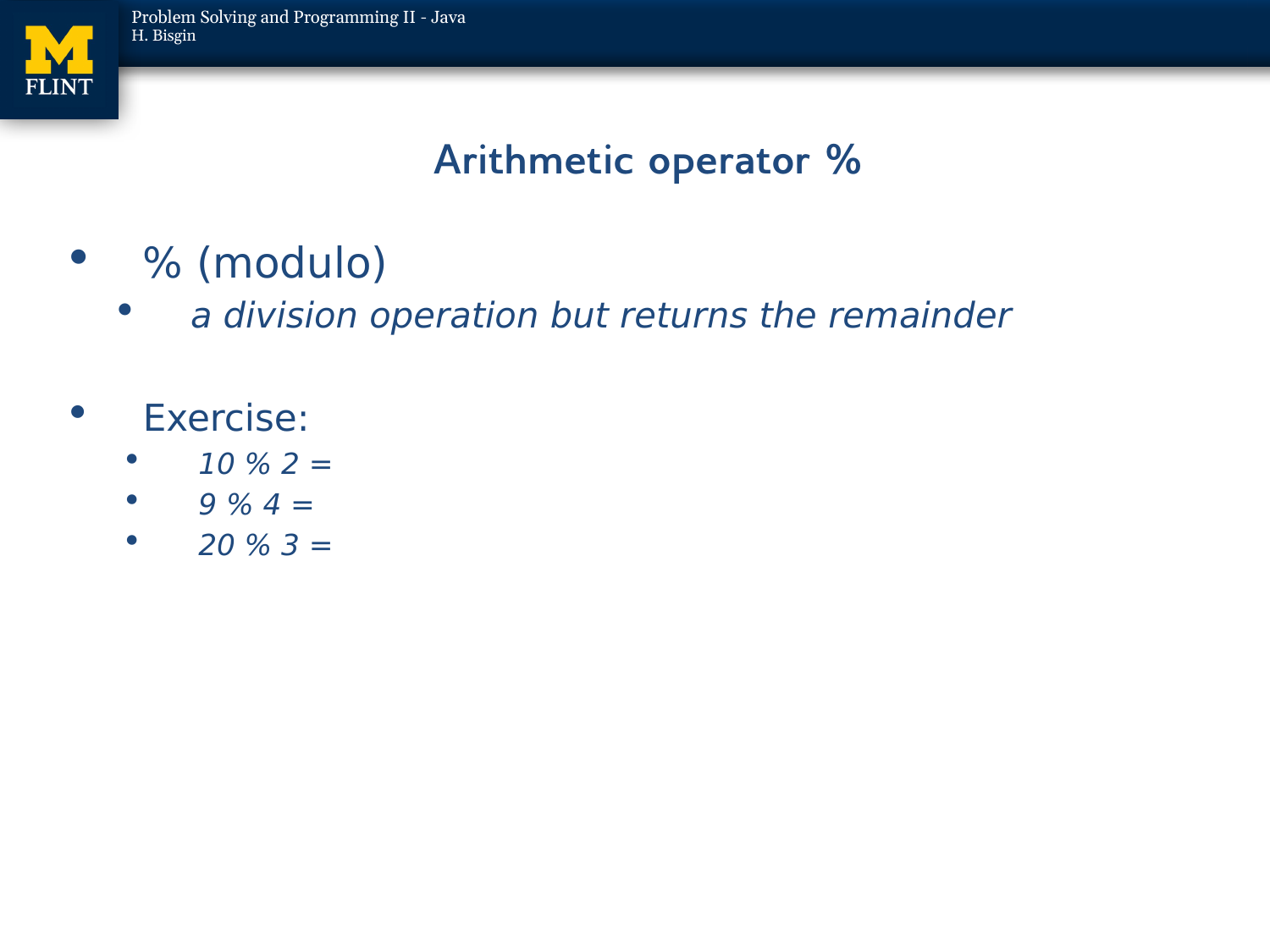

# Arithmetic operator %
% (modulo)
a division operation but returns the remainder

Exercise:
10 % 2 =
9 % 4 =
20 % 3 =